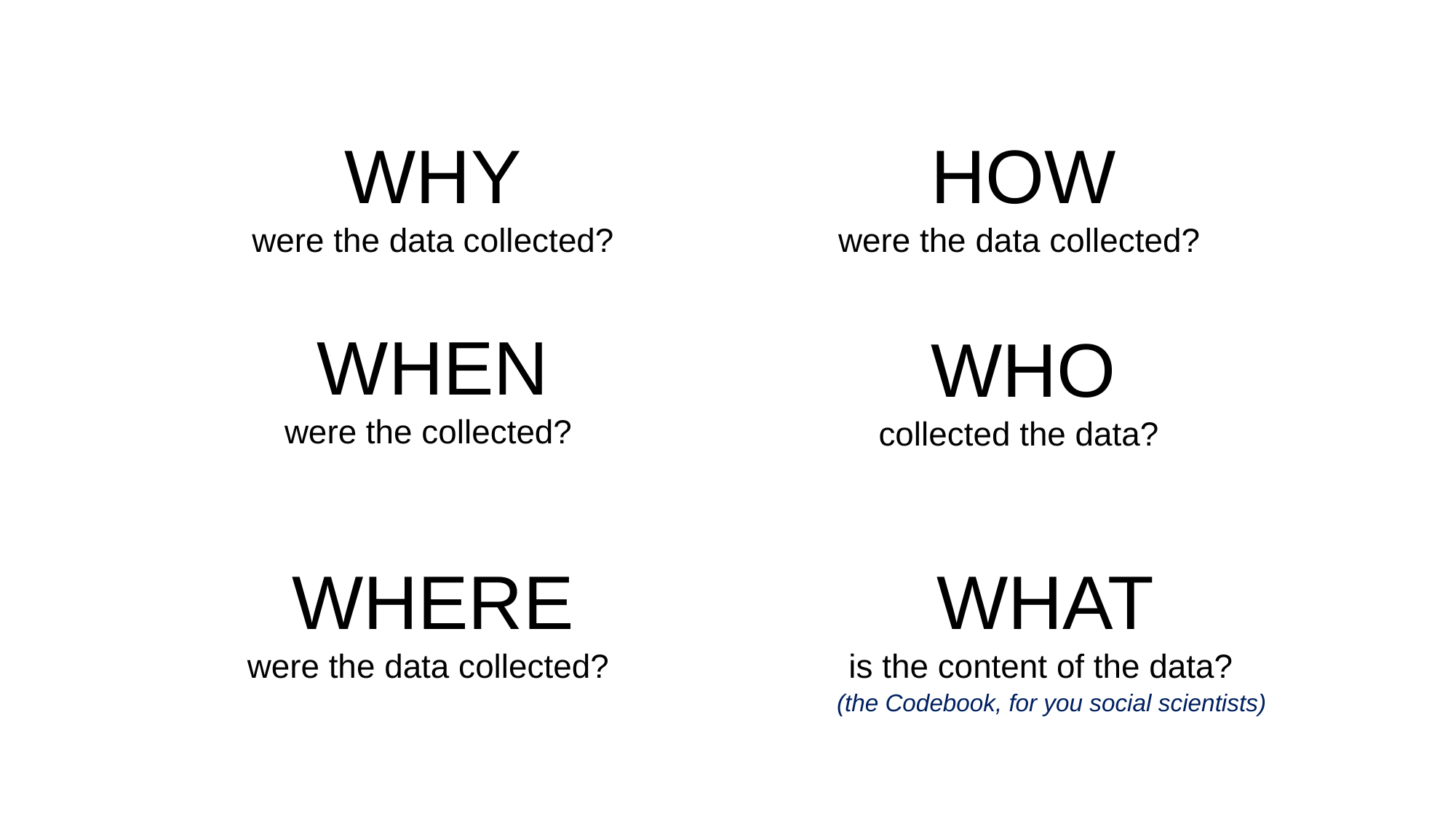

WHY
were the data collected?
HOW
were the data collected?
WHEN
were the collected?
WHO
collected the data?
WHERE
were the data collected?
WHAT
is the content of the data?
(the Codebook, for you social scientists)